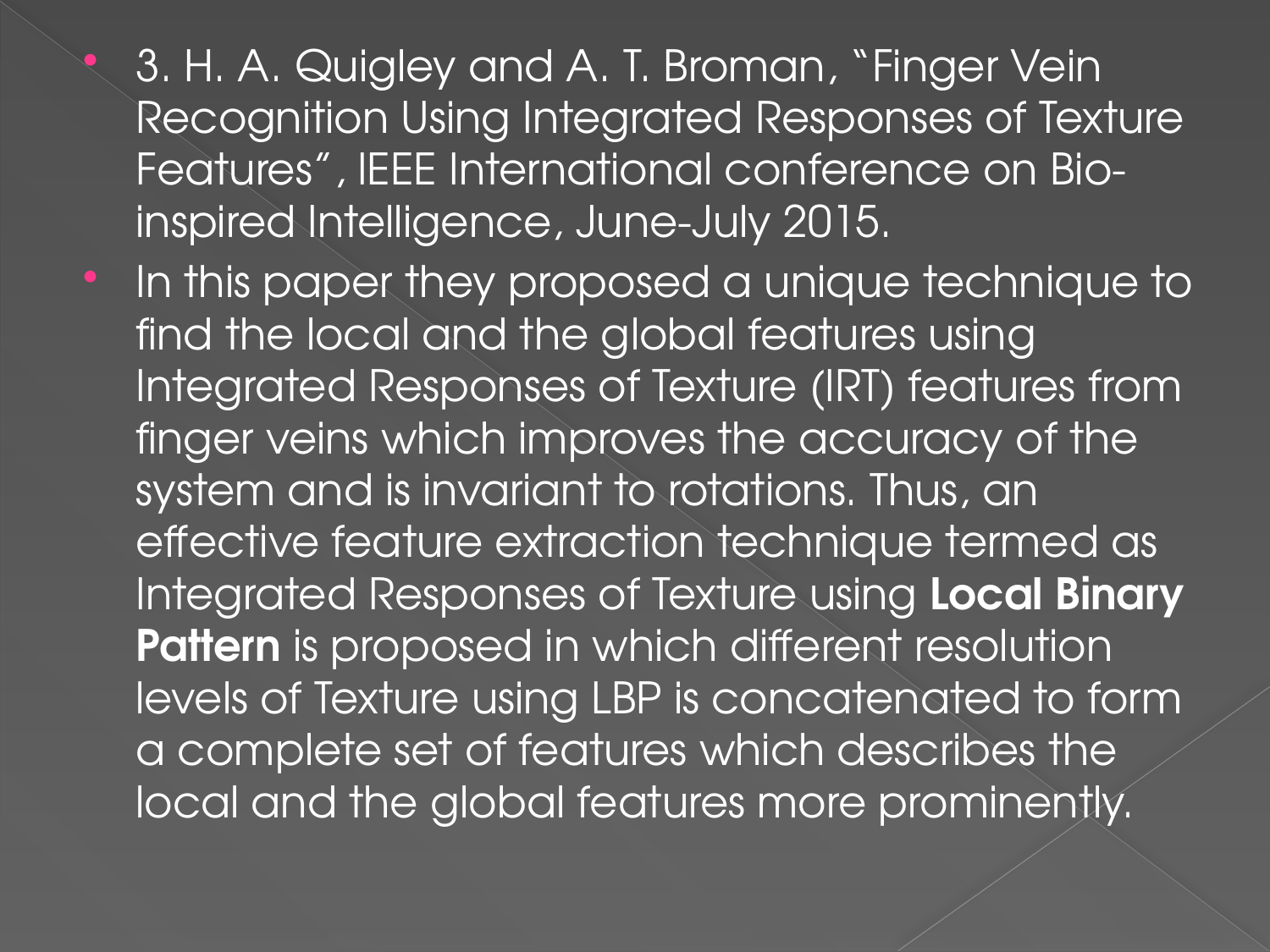

3. H. A. Quigley and A. T. Broman, “Finger Vein Recognition Using Integrated Responses of Texture Features”, IEEE International conference on Bio-inspired Intelligence, June-July 2015.
In this paper they proposed a unique technique to find the local and the global features using Integrated Responses of Texture (IRT) features from finger veins which improves the accuracy of the system and is invariant to rotations. Thus, an effective feature extraction technique termed as Integrated Responses of Texture using Local Binary Pattern is proposed in which different resolution levels of Texture using LBP is concatenated to form a complete set of features which describes the local and the global features more prominently.